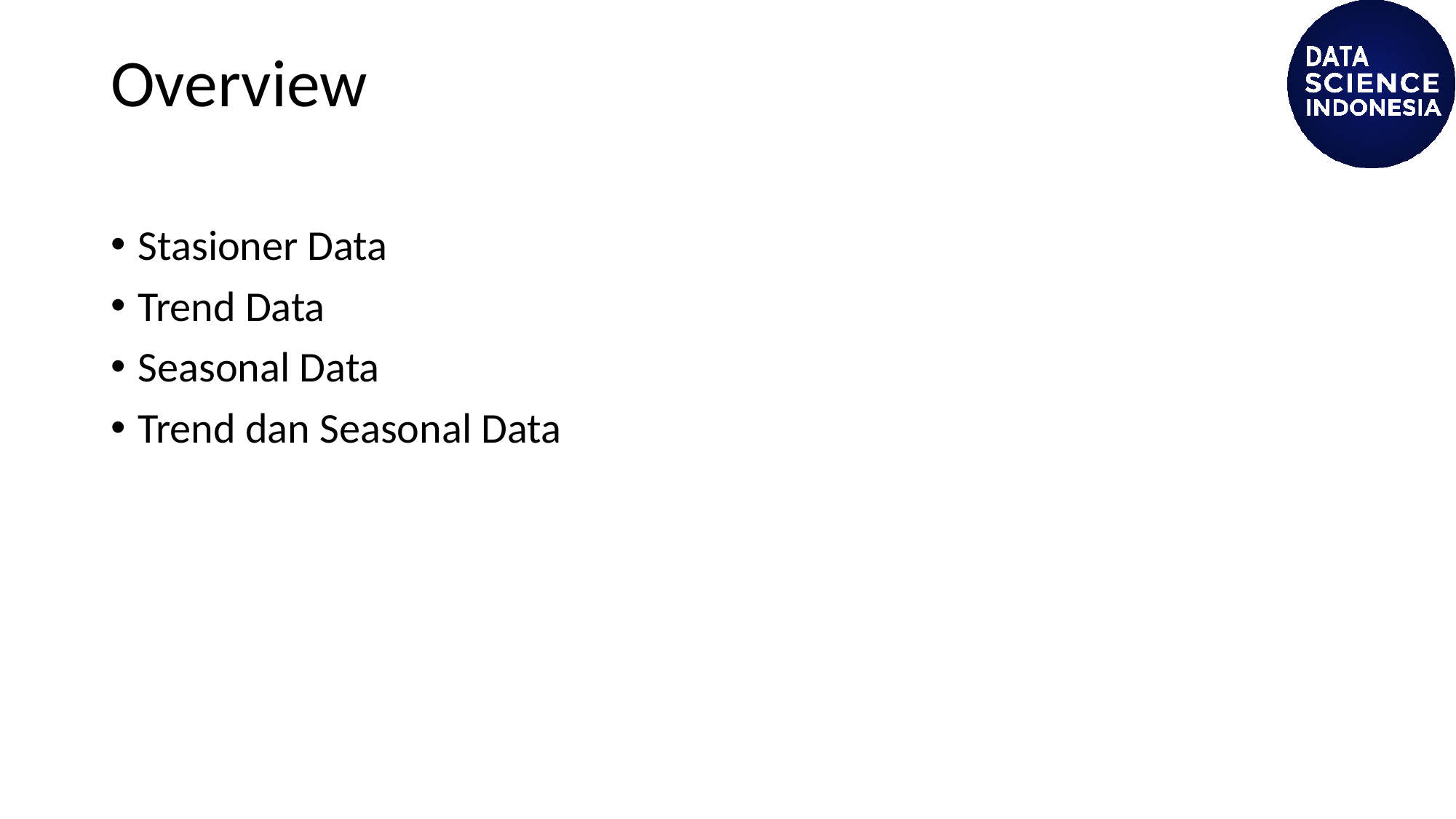

# Overview
Stasioner Data
Trend Data
Seasonal Data
Trend dan Seasonal Data